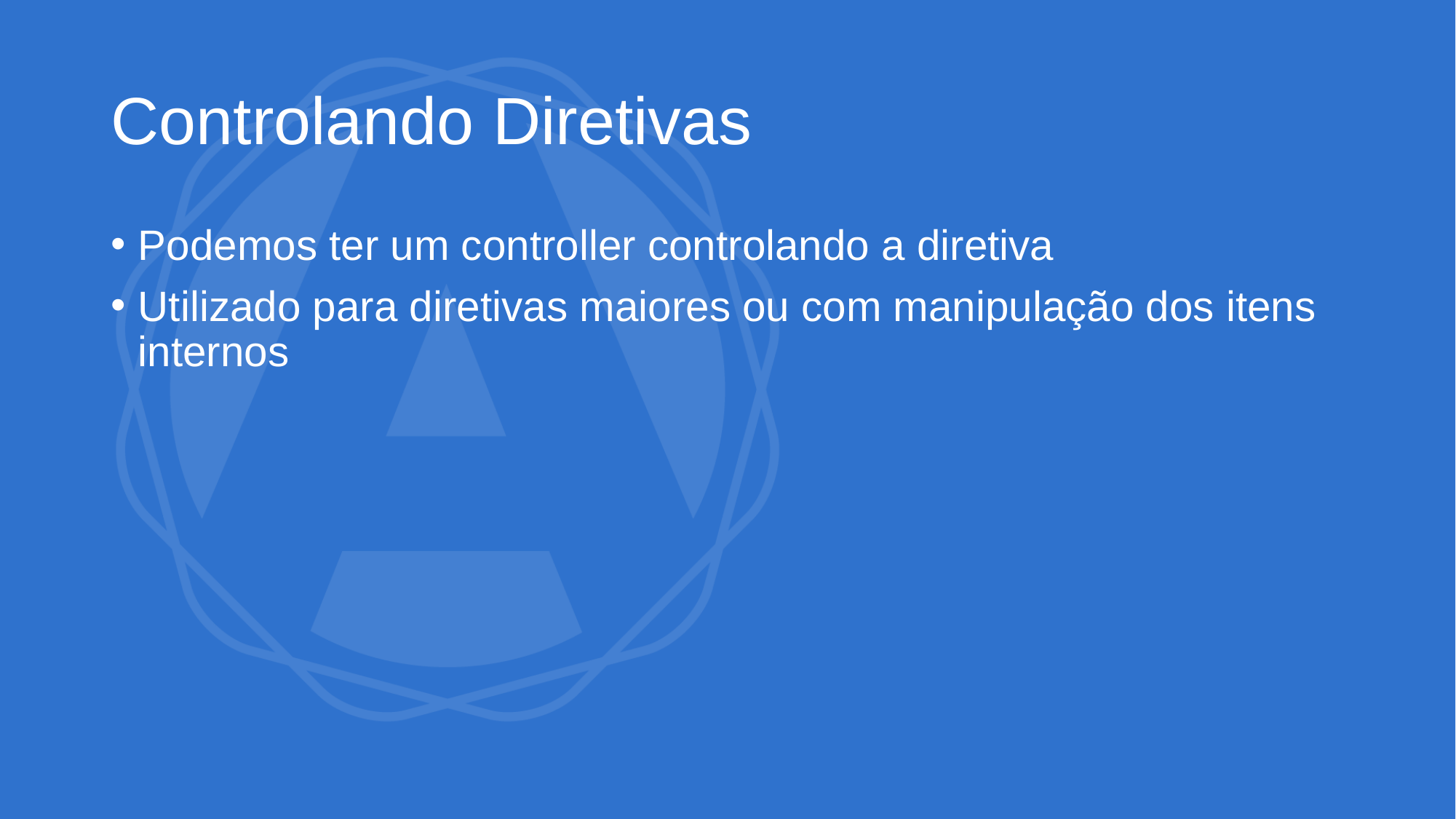

# Controlando Diretivas
Podemos ter um controller controlando a diretiva
Utilizado para diretivas maiores ou com manipulação dos itens internos